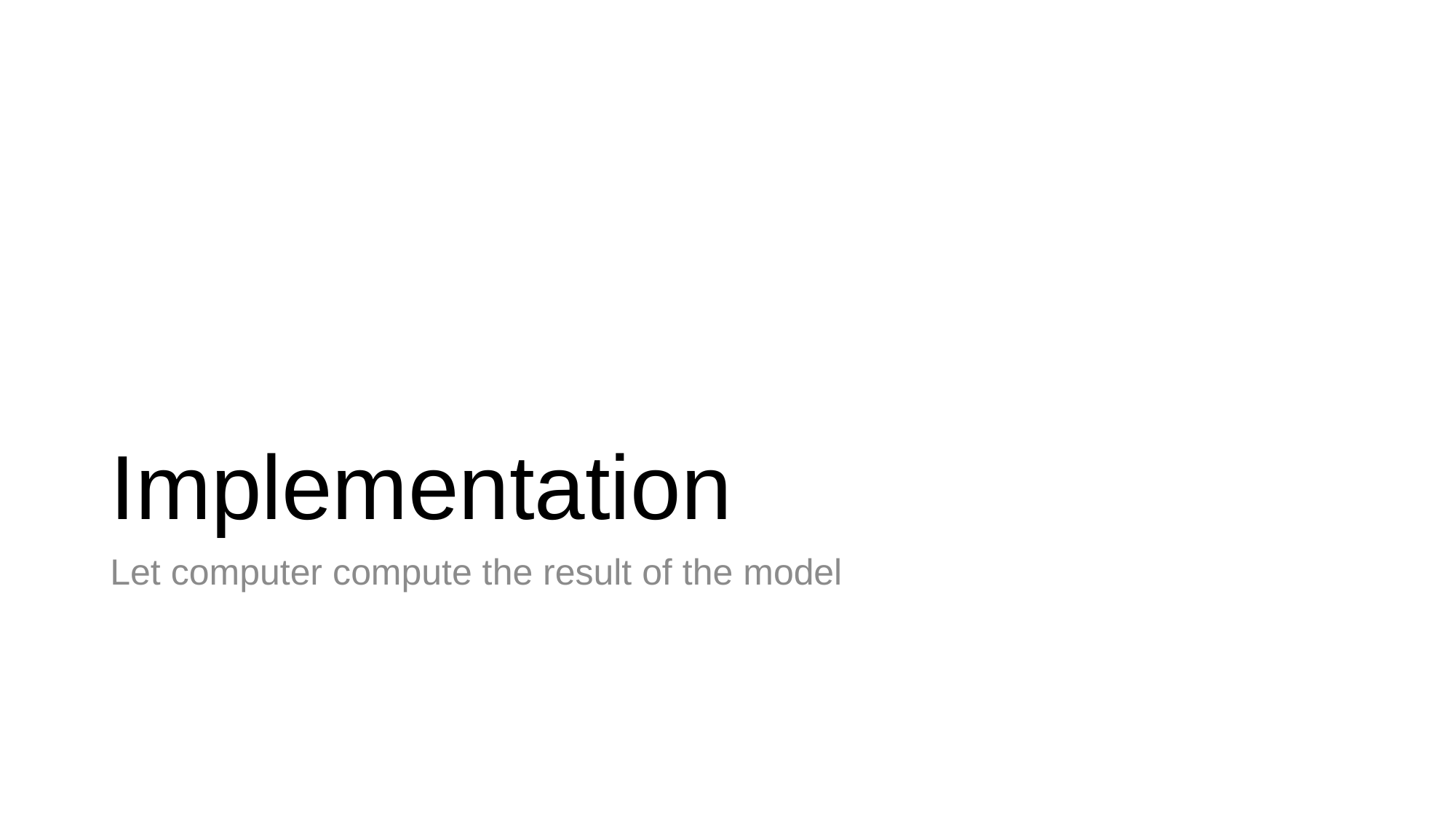

# Implementation
Let computer compute the result of the model